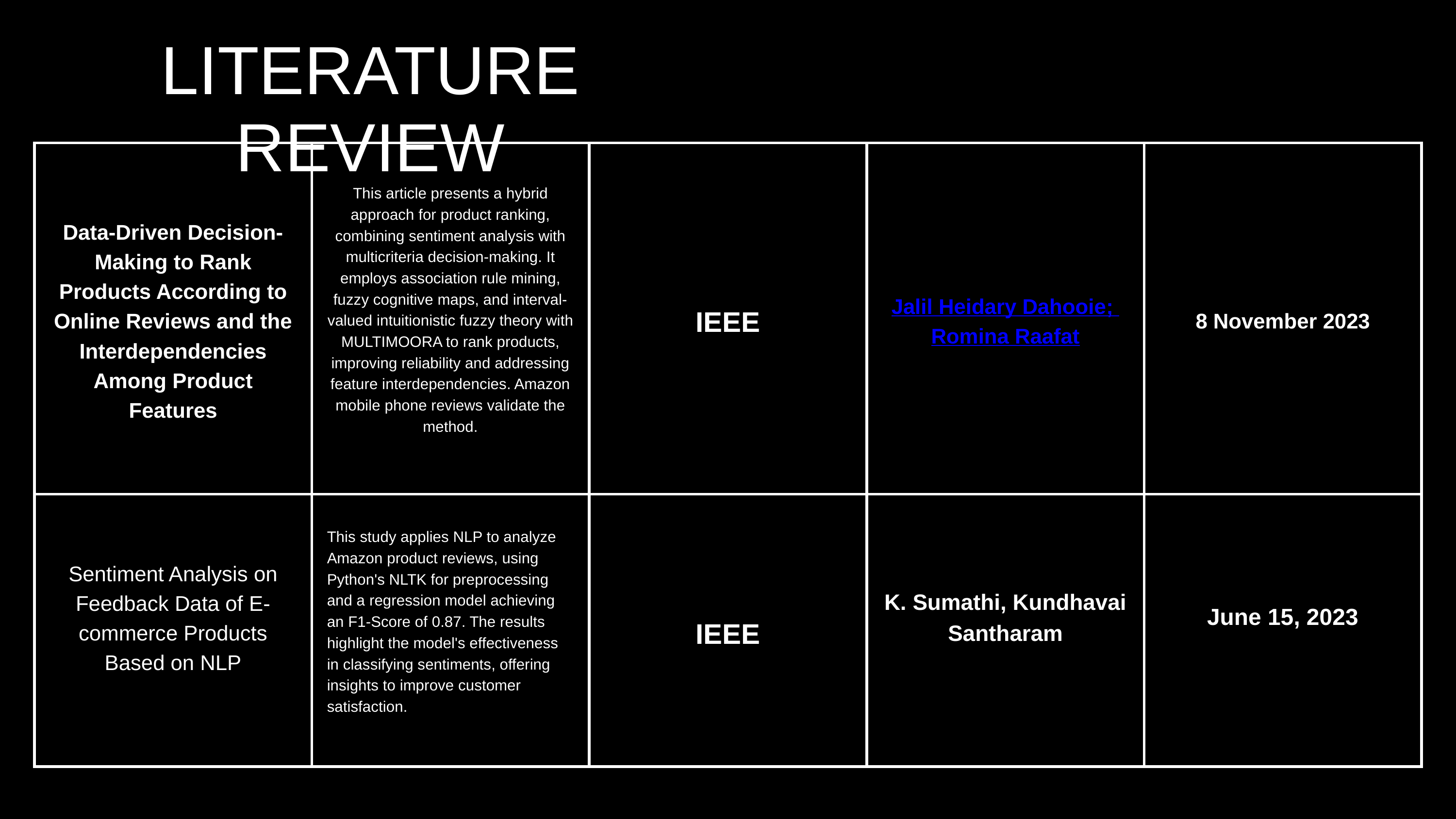

LITERATURE REVIEW
| Data-Driven Decision-Making to Rank Products According to Online Reviews and the Interdependencies Among Product Features | This article presents a hybrid approach for product ranking, combining sentiment analysis with multicriteria decision-making. It employs association rule mining, fuzzy cognitive maps, and interval-valued intuitionistic fuzzy theory with MULTIMOORA to rank products, improving reliability and addressing feature interdependencies. Amazon mobile phone reviews validate the method. | IEEE | Jalil Heidary Dahooie; Romina Raafat | 8 November 2023 |
| --- | --- | --- | --- | --- |
| Sentiment Analysis on Feedback Data of E-commerce Products Based on NLP | This study applies NLP to analyze Amazon product reviews, using Python's NLTK for preprocessing and a regression model achieving an F1-Score of 0.87. The results highlight the model's effectiveness in classifying sentiments, offering insights to improve customer satisfaction. | IEEE | K. Sumathi, Kundhavai Santharam | June 15, 2023 |